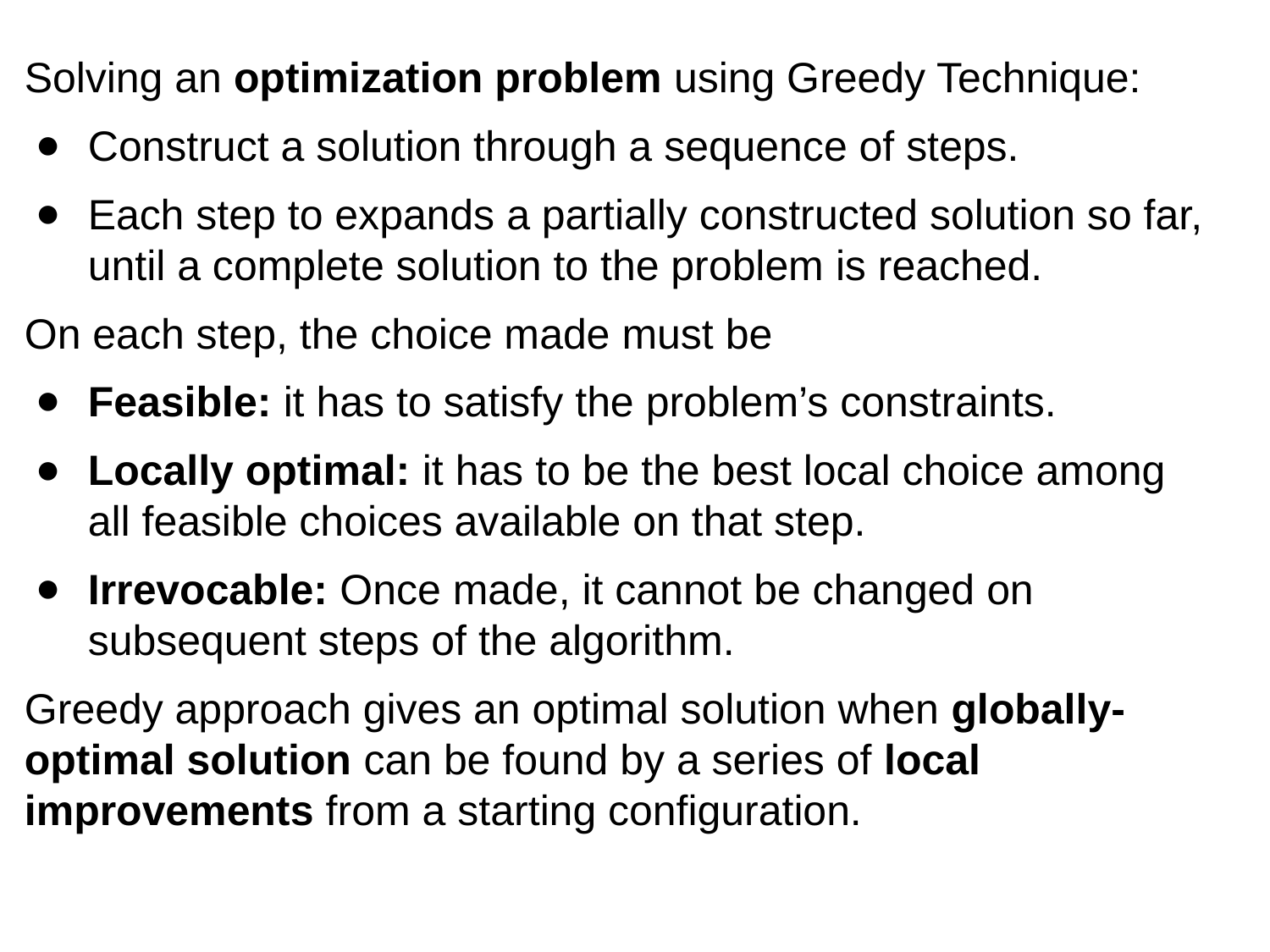

Solving an optimization problem using Greedy Technique:
Construct a solution through a sequence of steps.
Each step to expands a partially constructed solution so far, until a complete solution to the problem is reached.
On each step, the choice made must be
Feasible: it has to satisfy the problem’s constraints.
Locally optimal: it has to be the best local choice among all feasible choices available on that step.
Irrevocable: Once made, it cannot be changed on subsequent steps of the algorithm.
Greedy approach gives an optimal solution when globally-optimal solution can be found by a series of local improvements from a starting configuration.